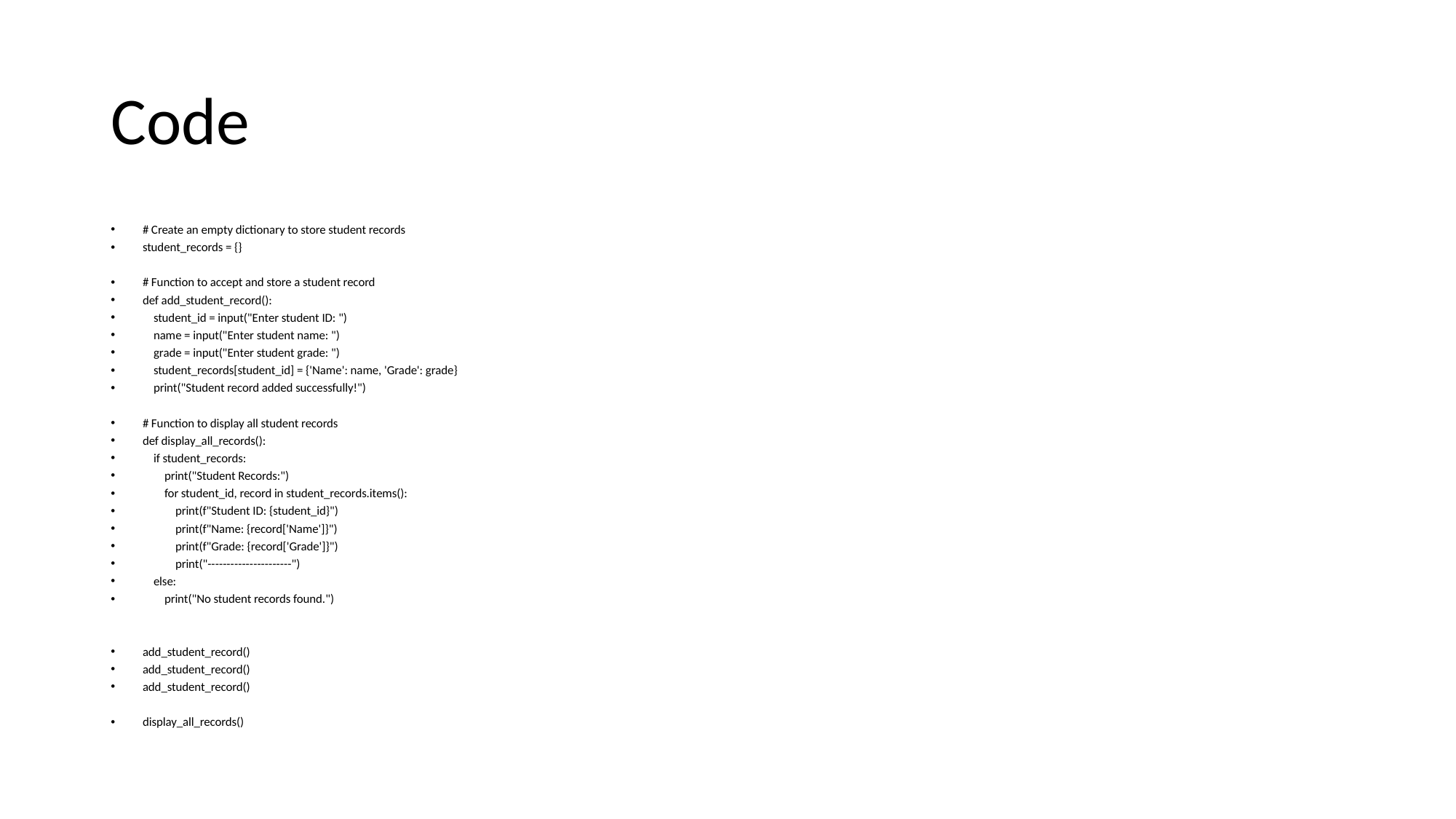

# Code
# Create an empty dictionary to store student records
student_records = {}

# Function to accept and store a student record
def add_student_record():
    student_id = input("Enter student ID: ")
    name = input("Enter student name: ")
    grade = input("Enter student grade: ")
    student_records[student_id] = {'Name': name, 'Grade': grade}
    print("Student record added successfully!")

# Function to display all student records
def display_all_records():
    if student_records:
        print("Student Records:")
        for student_id, record in student_records.items():
            print(f"Student ID: {student_id}")
            print(f"Name: {record['Name']}")
            print(f"Grade: {record['Grade']}")
            print("----------------------")
    else:
        print("No student records found.")

add_student_record()
add_student_record()
add_student_record()

display_all_records()